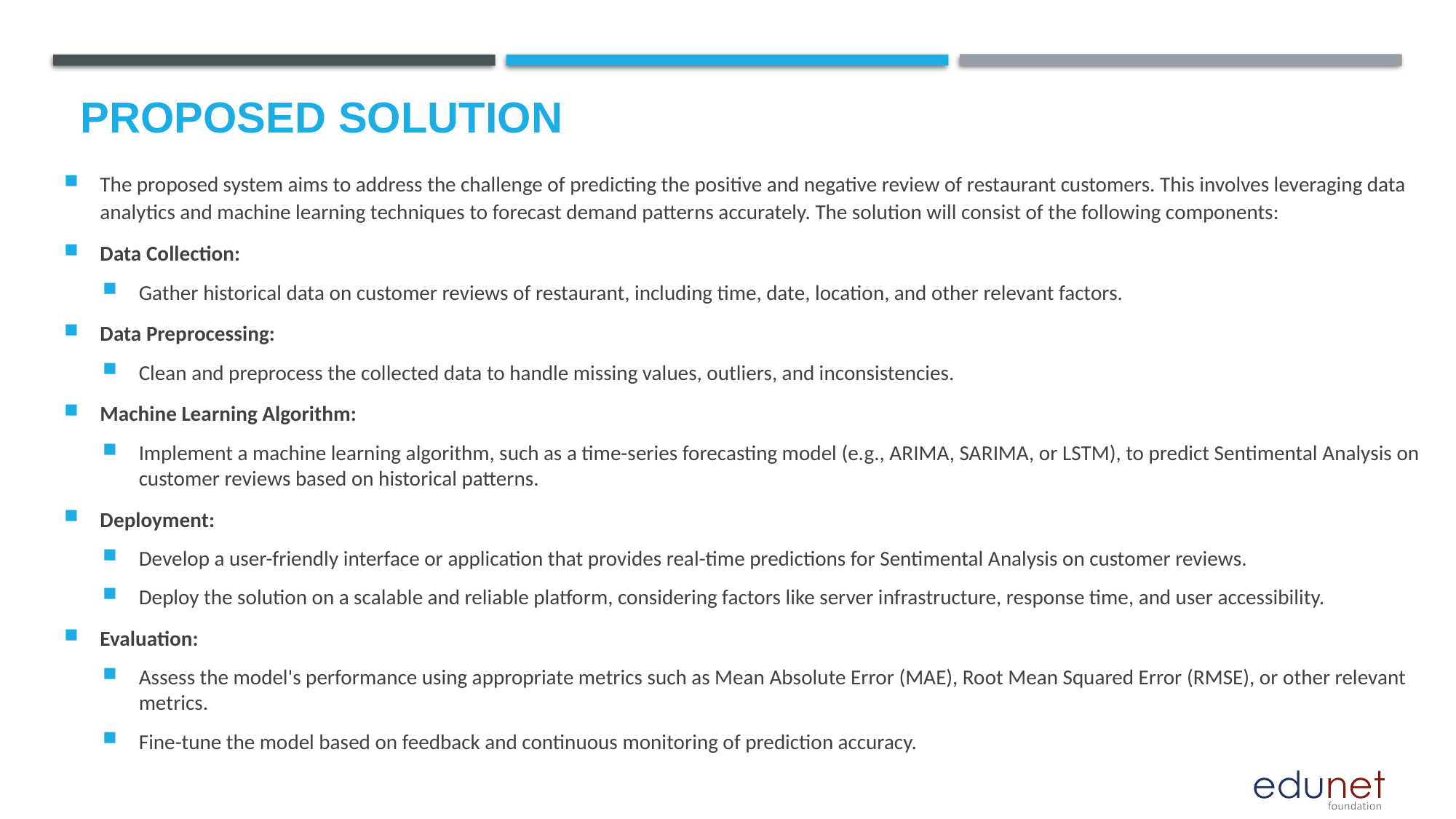

# Proposed Solution

The proposed system aims to address the challenge of predicting the positive and negative review of restaurant customers. This involves leveraging data analytics and machine learning techniques to forecast demand patterns accurately. The solution will consist of the following components:
Data Collection:
Gather historical data on customer reviews of restaurant, including time, date, location, and other relevant factors.
Data Preprocessing:
Clean and preprocess the collected data to handle missing values, outliers, and inconsistencies.
Machine Learning Algorithm:
Implement a machine learning algorithm, such as a time-series forecasting model (e.g., ARIMA, SARIMA, or LSTM), to predict Sentimental Analysis on customer reviews based on historical patterns.
Deployment:
Develop a user-friendly interface or application that provides real-time predictions for Sentimental Analysis on customer reviews.
Deploy the solution on a scalable and reliable platform, considering factors like server infrastructure, response time, and user accessibility.
Evaluation:
Assess the model's performance using appropriate metrics such as Mean Absolute Error (MAE), Root Mean Squared Error (RMSE), or other relevant metrics.
Fine-tune the model based on feedback and continuous monitoring of prediction accuracy.